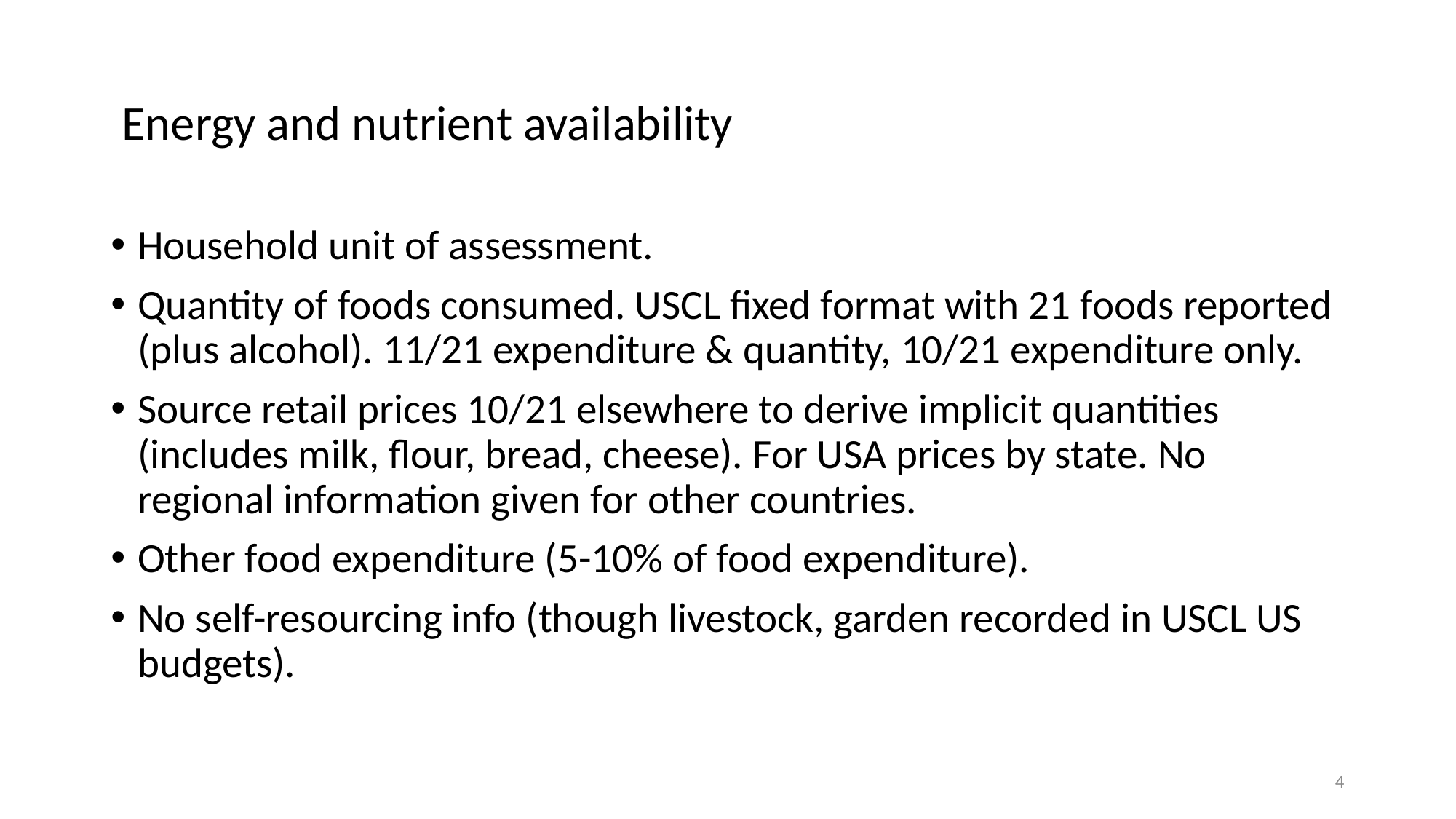

# Energy and nutrient availability
Household unit of assessment.
Quantity of foods consumed. USCL fixed format with 21 foods reported (plus alcohol). 11/21 expenditure & quantity, 10/21 expenditure only.
Source retail prices 10/21 elsewhere to derive implicit quantities (includes milk, flour, bread, cheese). For USA prices by state. No regional information given for other countries.
Other food expenditure (5-10% of food expenditure).
No self-resourcing info (though livestock, garden recorded in USCL US budgets).

4